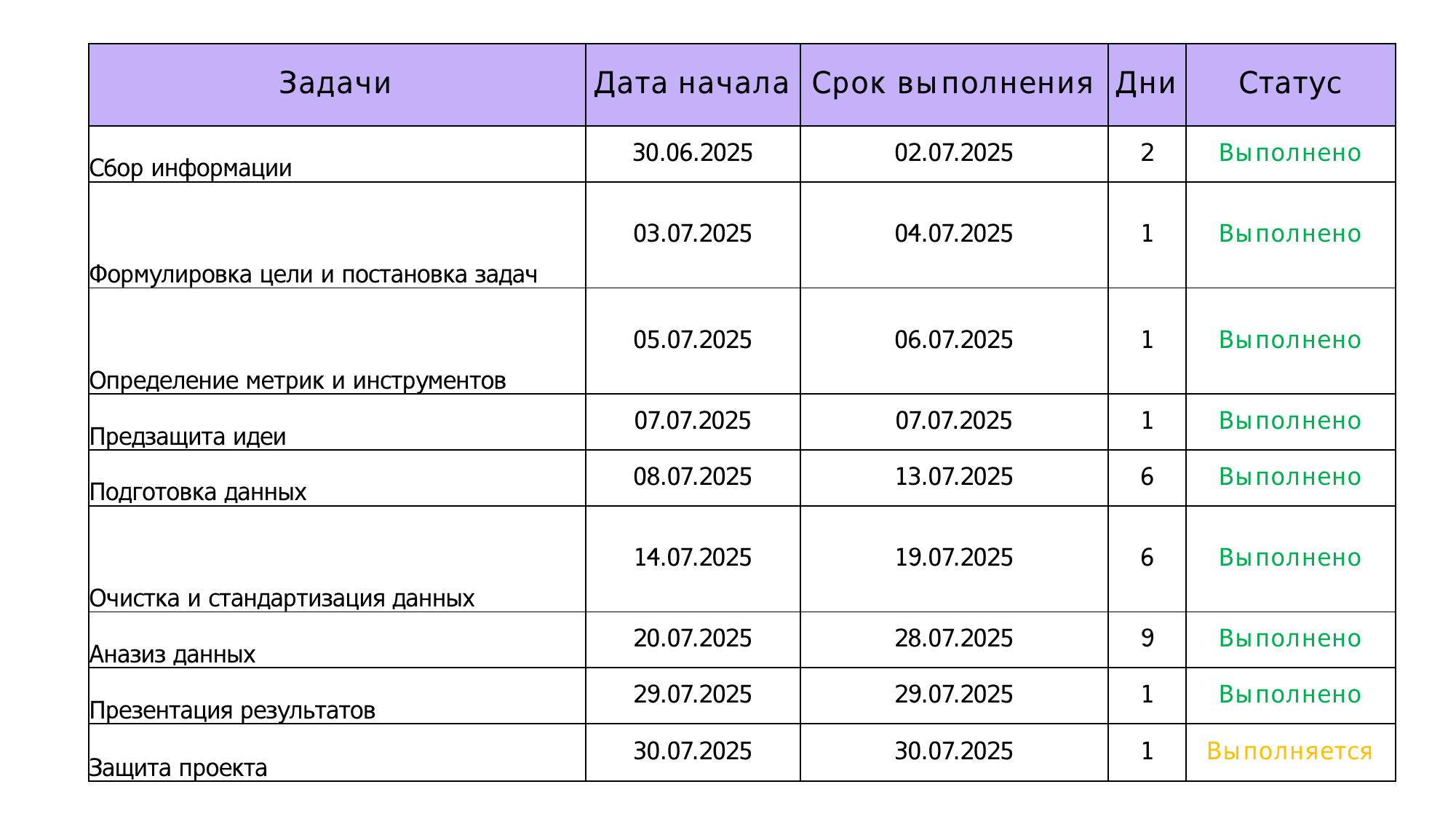

| Задачи | Дата начала | Срок выполнения | Дни | Статус |
| --- | --- | --- | --- | --- |
| Сбор информации | 30.06.2025 | 02.07.2025 | 2 | Выполнено |
| Формулировка цели и постановка задач | 03.07.2025 | 04.07.2025 | 1 | Выполнено |
| Определение метрик и инструментов | 05.07.2025 | 06.07.2025 | 1 | Выполнено |
| Предзащита идеи | 07.07.2025 | 07.07.2025 | 1 | Выполнено |
| Подготовка данных | 08.07.2025 | 13.07.2025 | 6 | Выполнено |
| Очистка и стандартизация данных | 14.07.2025 | 19.07.2025 | 6 | Выполнено |
| Аназиз данных | 20.07.2025 | 28.07.2025 | 9 | Выполнено |
| Презентация результатов | 29.07.2025 | 29.07.2025 | 1 | Выполнено |
| Защита проекта | 30.07.2025 | 30.07.2025 | 1 | Выполняется |